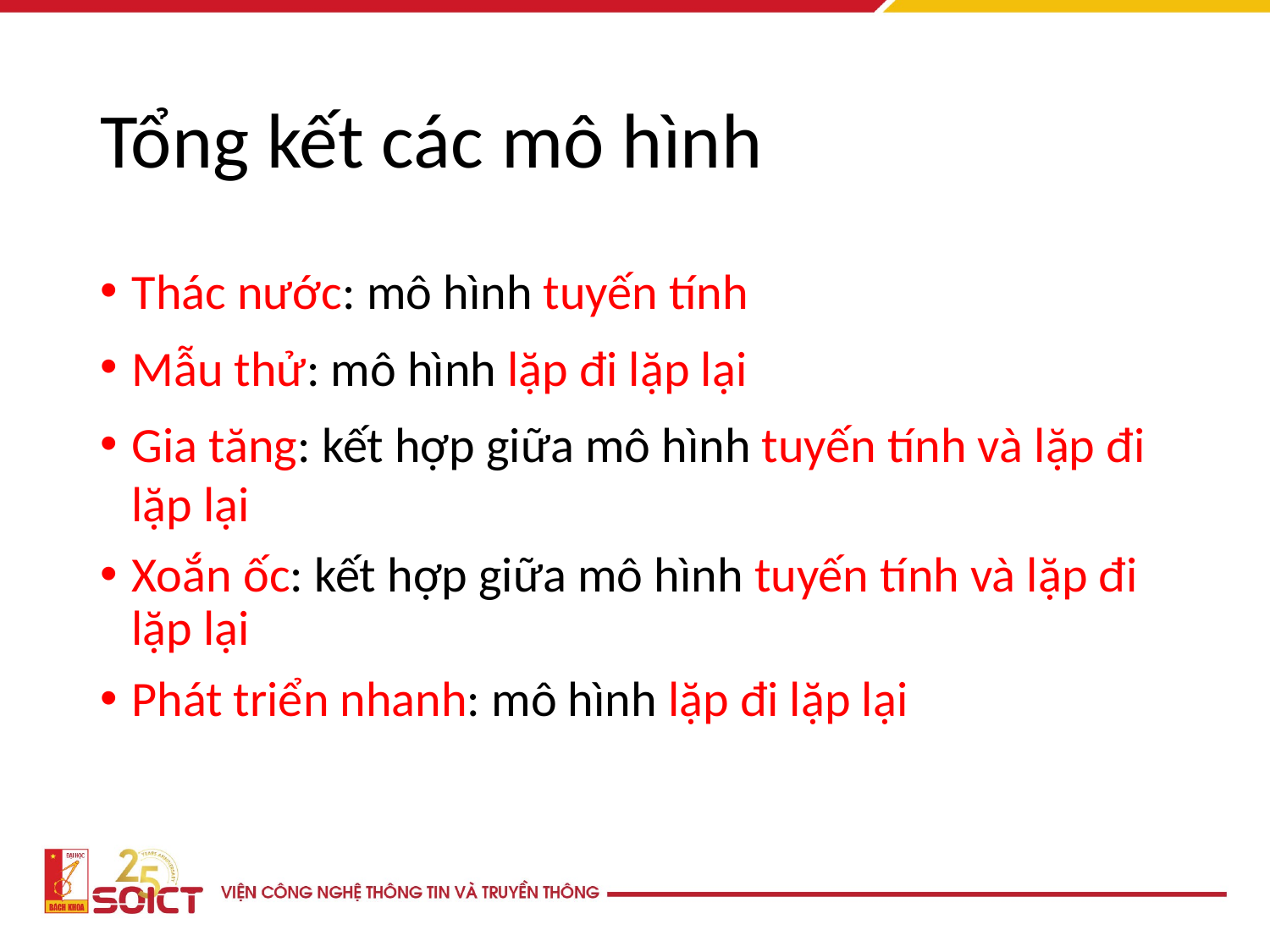

# Tổng kết các mô hình
Thác nước: mô hình tuyến tính
Mẫu thử: mô hình lặp đi lặp lại
Gia tăng: kết hợp giữa mô hình tuyến tính và lặp đi lặp lại
Xoắn ốc: kết hợp giữa mô hình tuyến tính và lặp đi lặp lại
Phát triển nhanh: mô hình lặp đi lặp lại